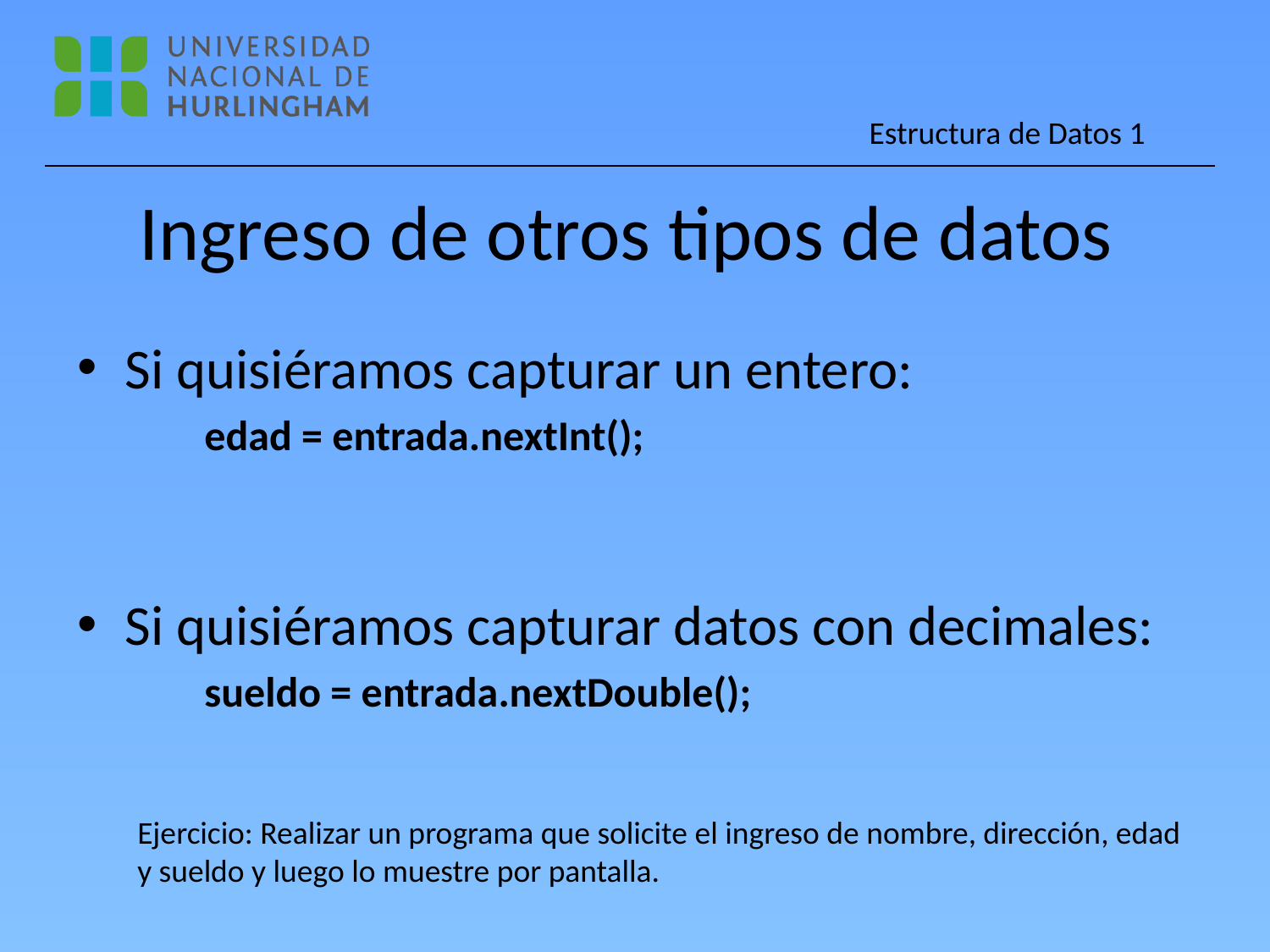

# Ingreso de otros tipos de datos
Si quisiéramos capturar un entero:
edad = entrada.nextInt();

Si quisiéramos capturar datos con decimales:
sueldo = entrada.nextDouble();
Ejercicio: Realizar un programa que solicite el ingreso de nombre, dirección, edad y sueldo y luego lo muestre por pantalla.